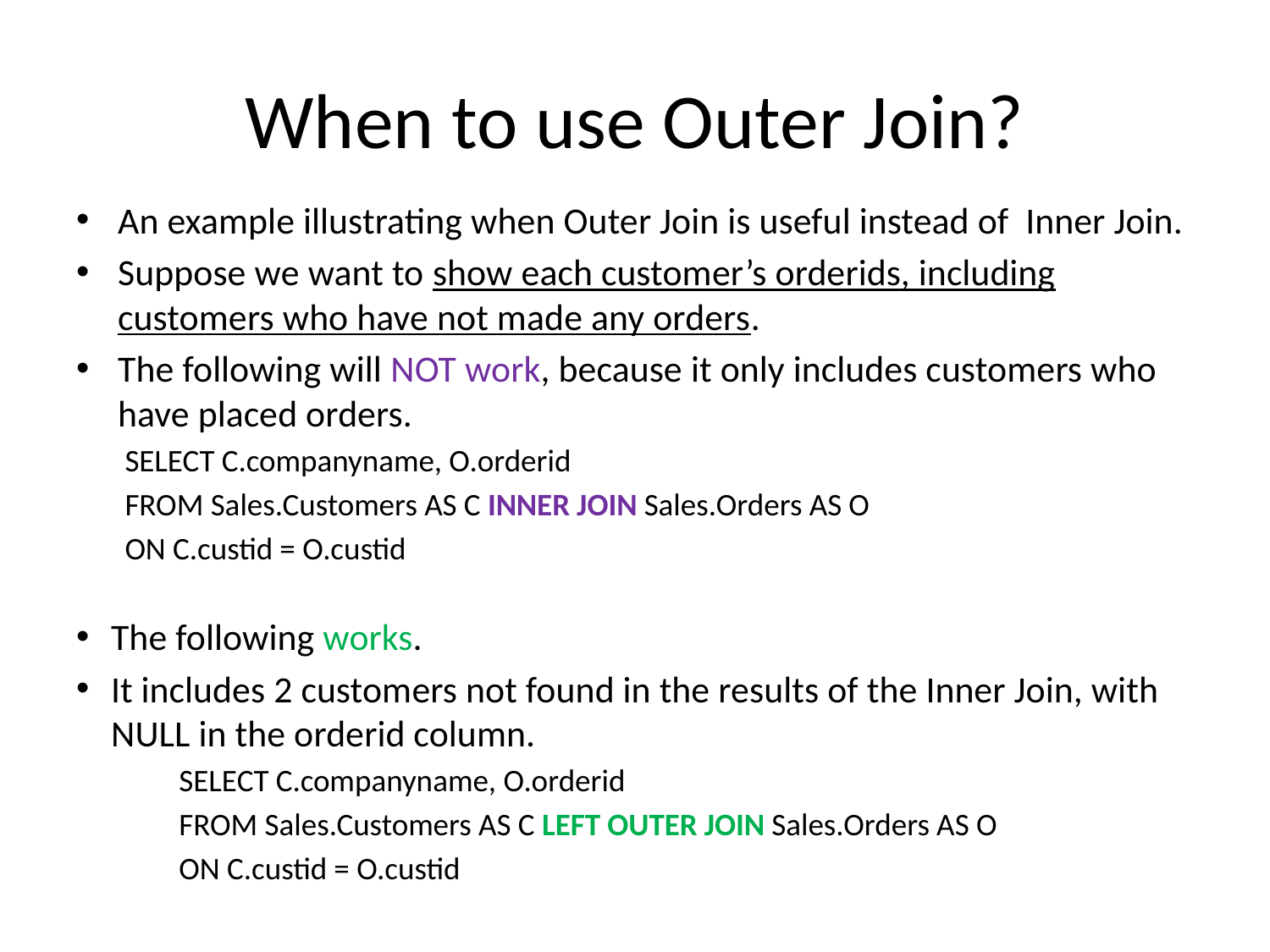

# When to use Outer Join?
An example illustrating when Outer Join is useful instead of  Inner Join.
Suppose we want to show each customer’s orderids, including customers who have not made any orders.
The following will NOT work, because it only includes customers who have placed orders.
	SELECT C.companyname, O.orderid
	FROM Sales.Customers AS C INNER JOIN Sales.Orders AS O
		ON C.custid = O.custid

The following works.
It includes 2 customers not found in the results of the Inner Join, with NULL in the orderid column.
	SELECT C.companyname, O.orderid
	FROM Sales.Customers AS C LEFT OUTER JOIN Sales.Orders AS O
		ON C.custid = O.custid